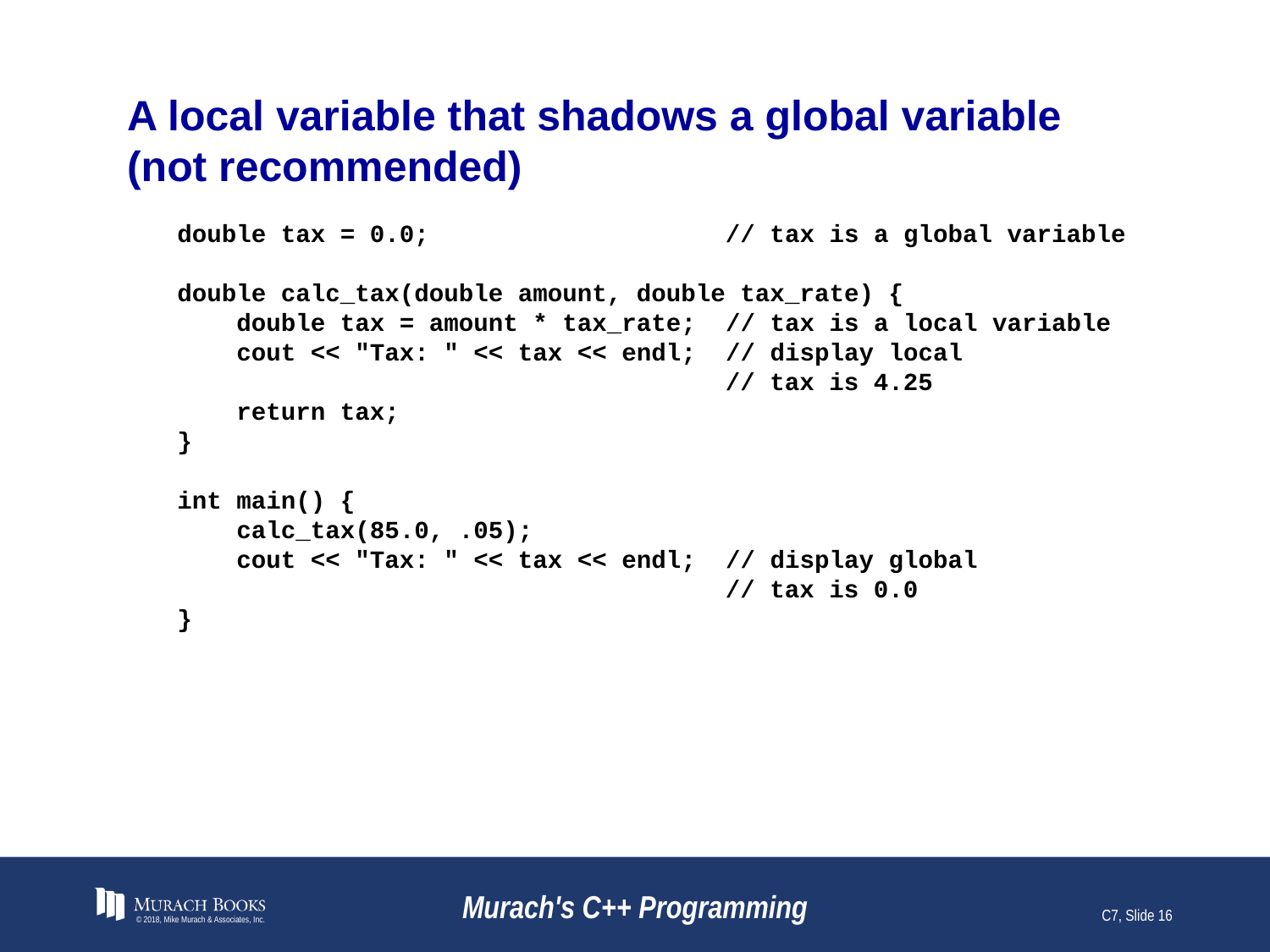

# A local variable that shadows a global variable (not recommended)
double tax = 0.0;                    // tax is a global variable

double calc_tax(double amount, double tax_rate) {
    double tax = amount * tax_rate;  // tax is a local variable
    cout << "Tax: " << tax << endl;  // display local
                                     // tax is 4.25
    return tax;
}

int main() {
    calc_tax(85.0, .05);
    cout << "Tax: " << tax << endl;  // display global
                                     // tax is 0.0
}

© 2018, Mike Murach & Associates, Inc.
Murach's C++ Programming

C7, Slide 16